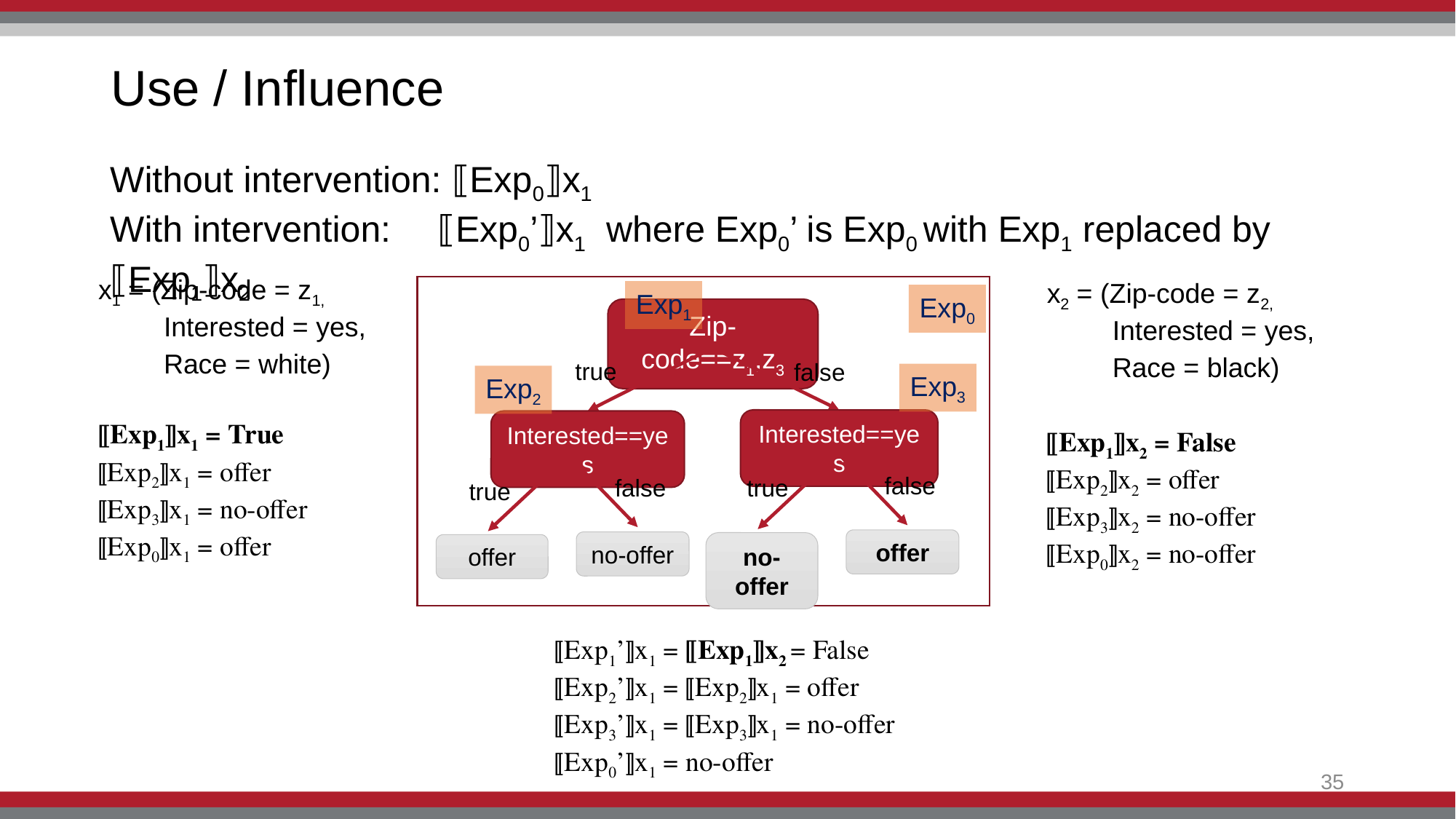

# Use / Influence
Without intervention: ⟦Exp0⟧x1
With intervention:	⟦Exp0’⟧x1  where Exp0’ is Exp0 with Exp1 replaced by ⟦Exp1⟧x2

x1 = (Zip-code = z1,
         Interested = yes,
         Race = white)

⟦Exp1⟧x1 = True
⟦Exp2⟧x1 = offer
⟦Exp3⟧x1 = no-offer
⟦Exp0⟧x1 = offer

x2 = (Zip-code = z2,
         Interested = yes,
         Race = black)

⟦Exp1⟧x2 = False
⟦Exp2⟧x2 = offer
⟦Exp3⟧x2 = no-offer
⟦Exp0⟧x2 = no-offer

Exp1
Exp0
Zip-code==z1,z3
true
false
Exp3
Exp2
Interested==yes
Interested==yes
false
false
true
true
offer
no-offer
no-offer
offer
⟦Exp1’⟧x1 = ⟦Exp1⟧x2 = False
⟦Exp2’⟧x1 = ⟦Exp2⟧x1 = offer
⟦Exp3’⟧x1 = ⟦Exp3⟧x1 = no-offer
⟦Exp0’⟧x1 = no-offer

35